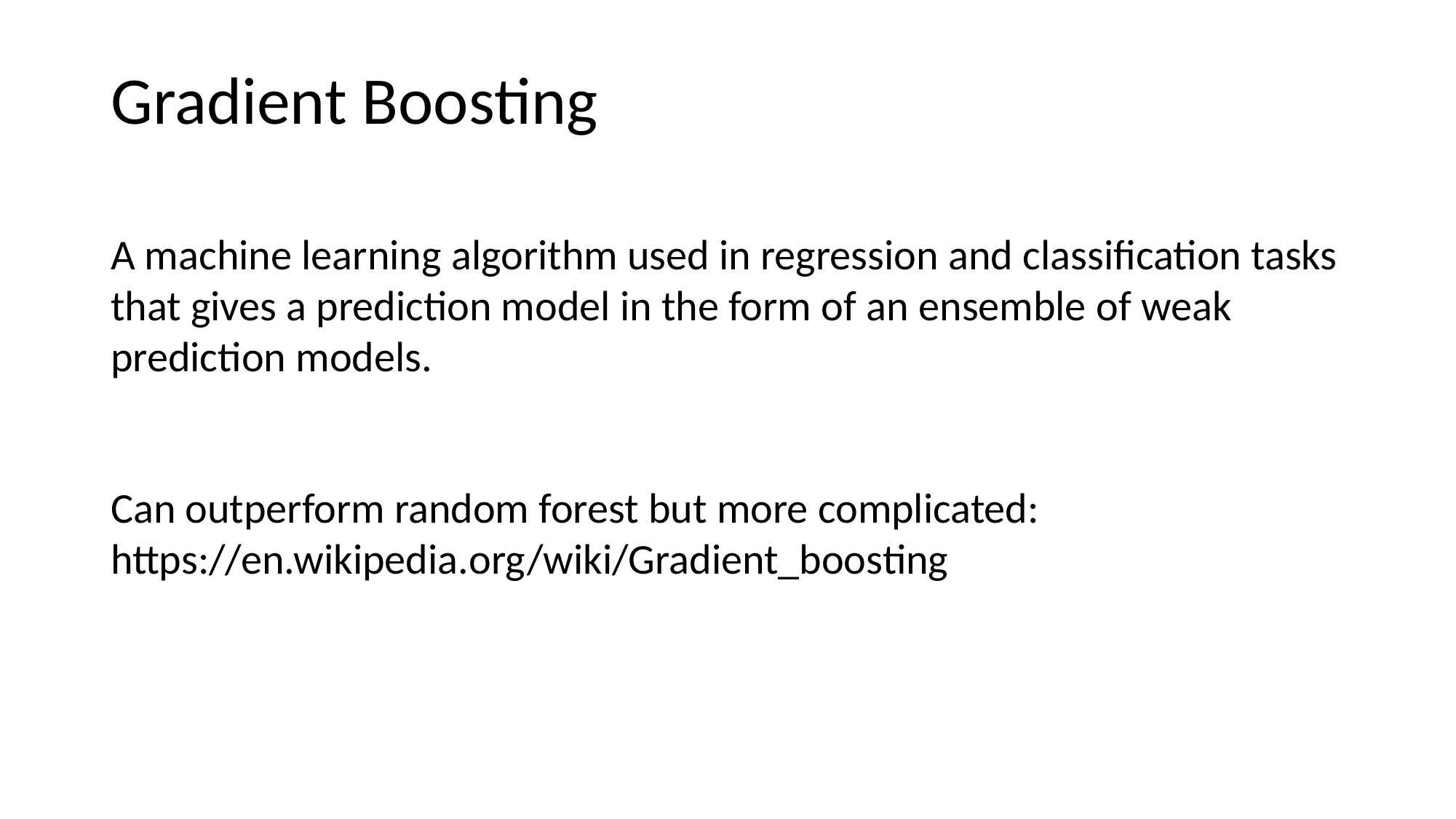

# Gradient Boosting
A machine learning algorithm used in regression and classification tasks that gives a prediction model in the form of an ensemble of weak prediction models.

Can outperform random forest but more complicated: https://en.wikipedia.org/wiki/Gradient_boosting